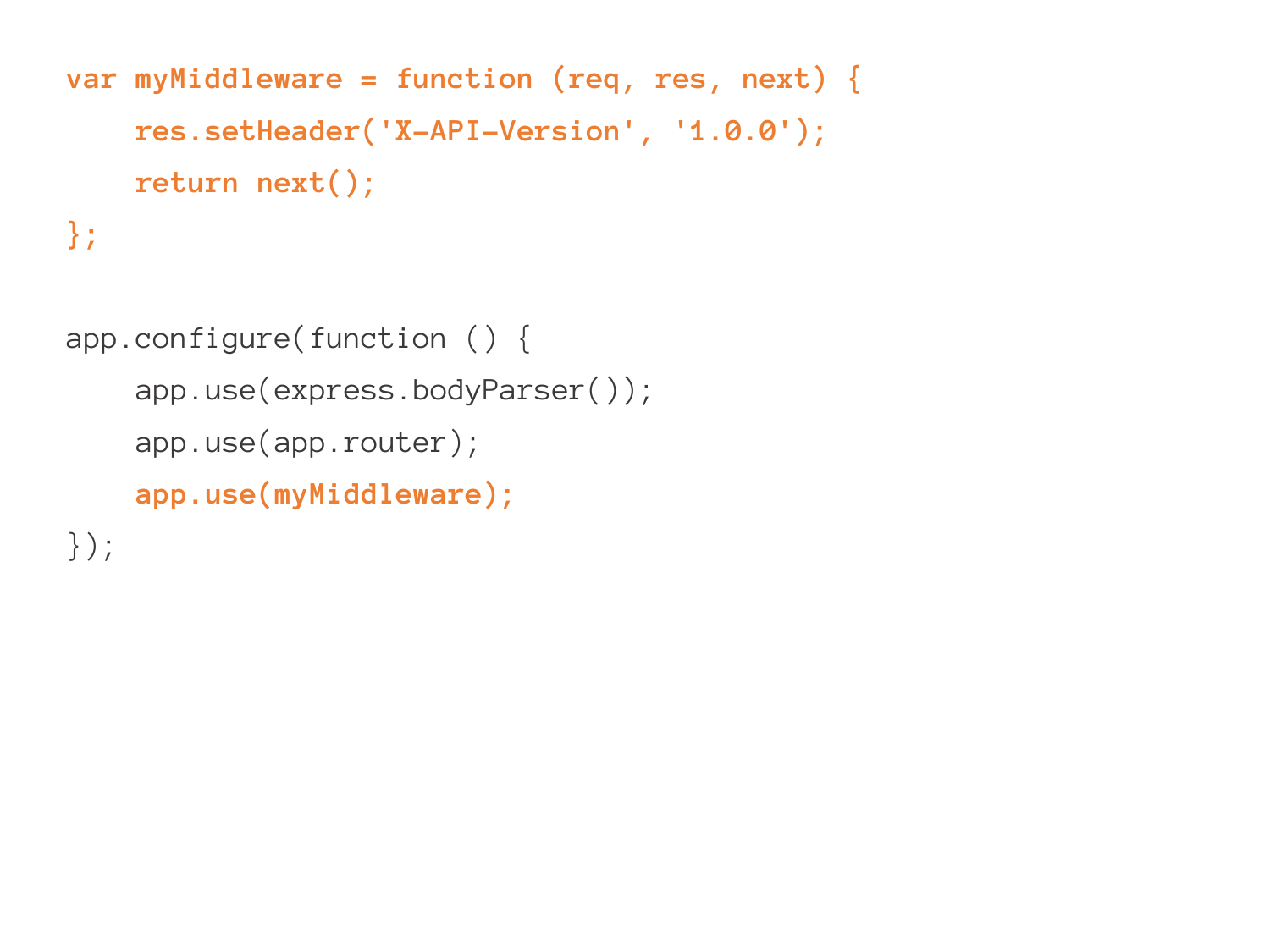

var myMiddleware = function (req, res, next) {
    res.setHeader('X-API-Version', '1.0.0');
    return next();
};

app.configure(function () {
    app.use(express.bodyParser());
    app.use(app.router);
    app.use(myMiddleware);
});